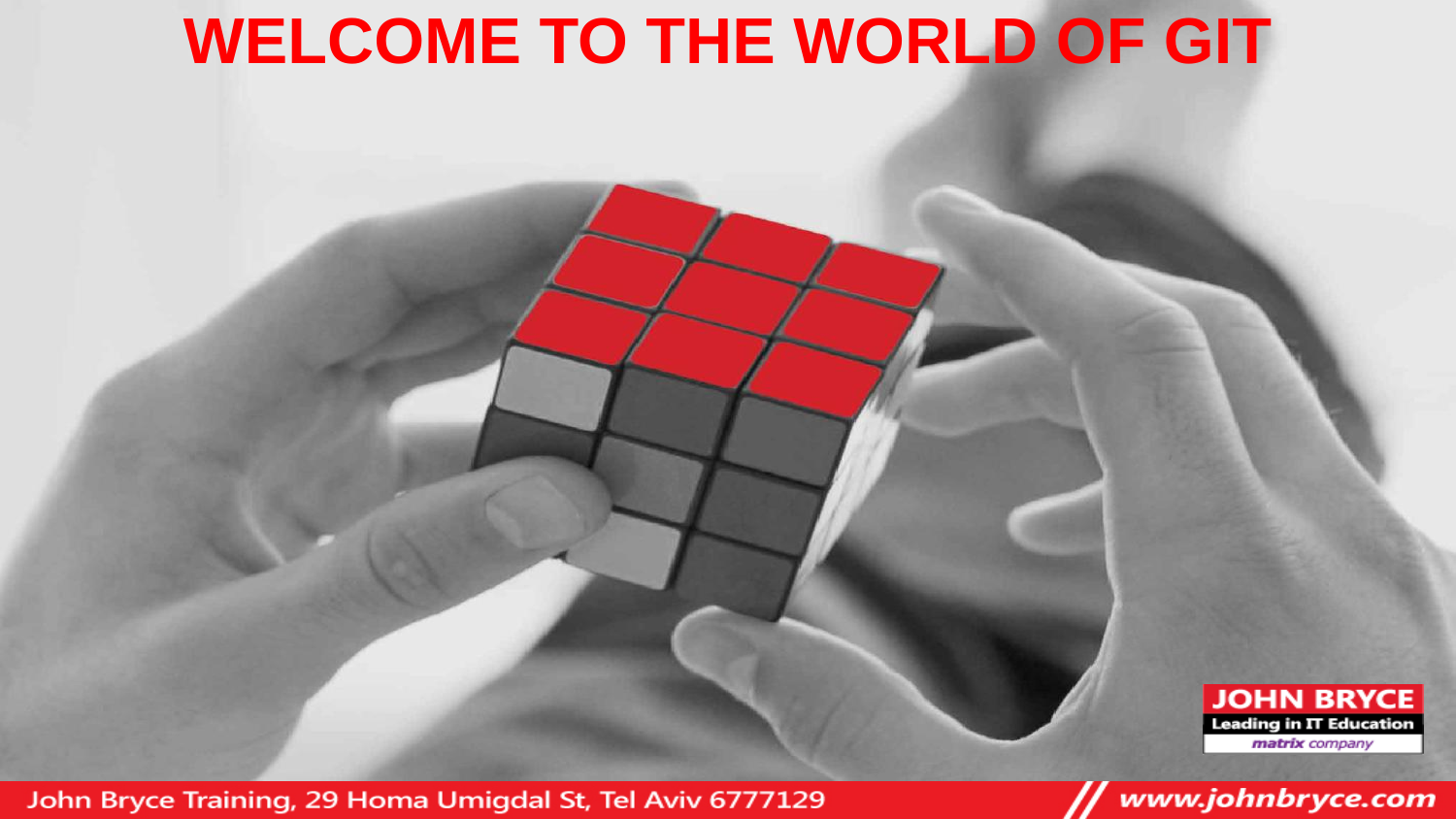

# WELCOME TO THE WORLD OF GIT